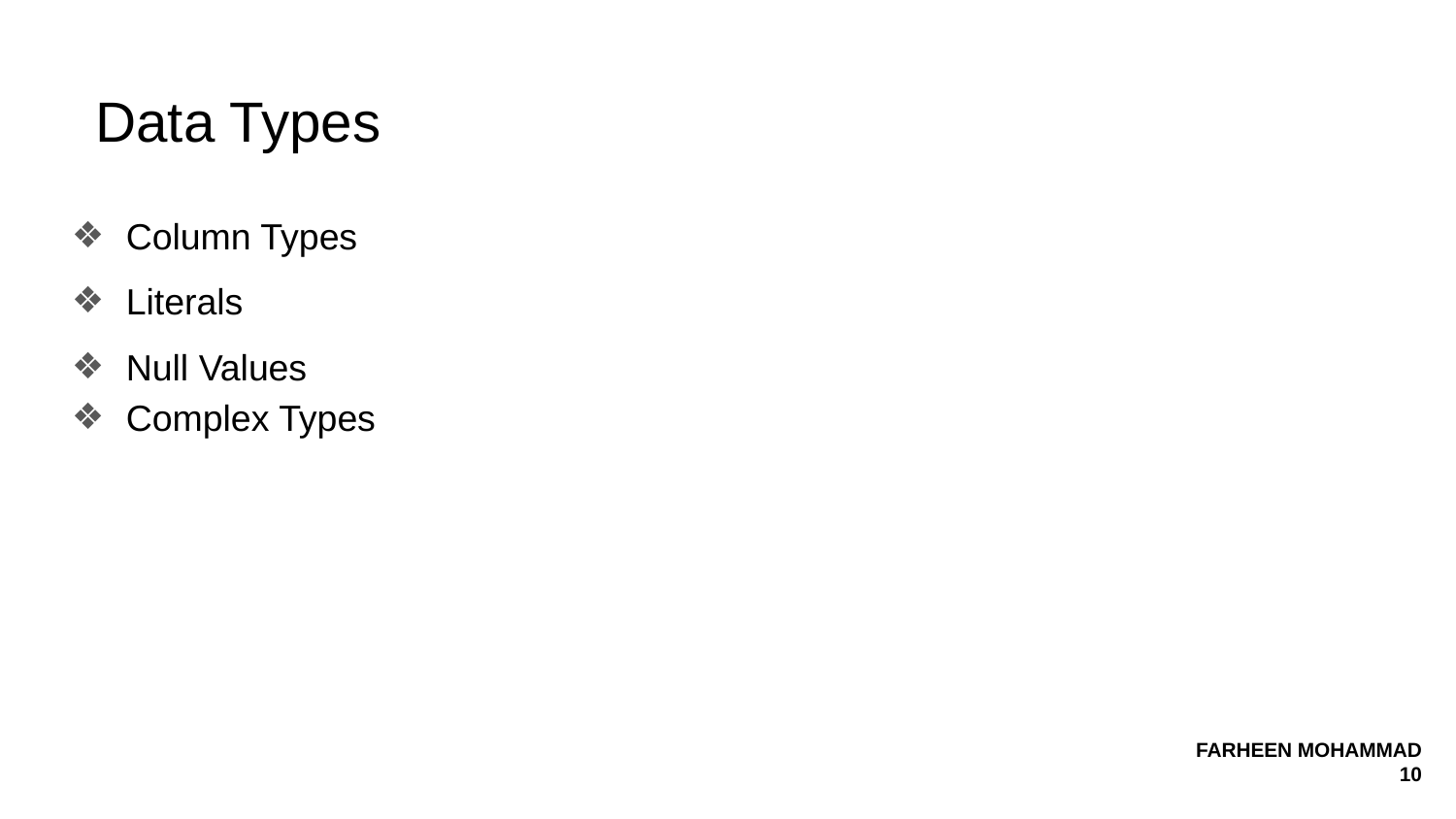

# Data Types
Column Types
Literals
Null Values
Complex Types

FARHEEN MOHAMMAD
 10